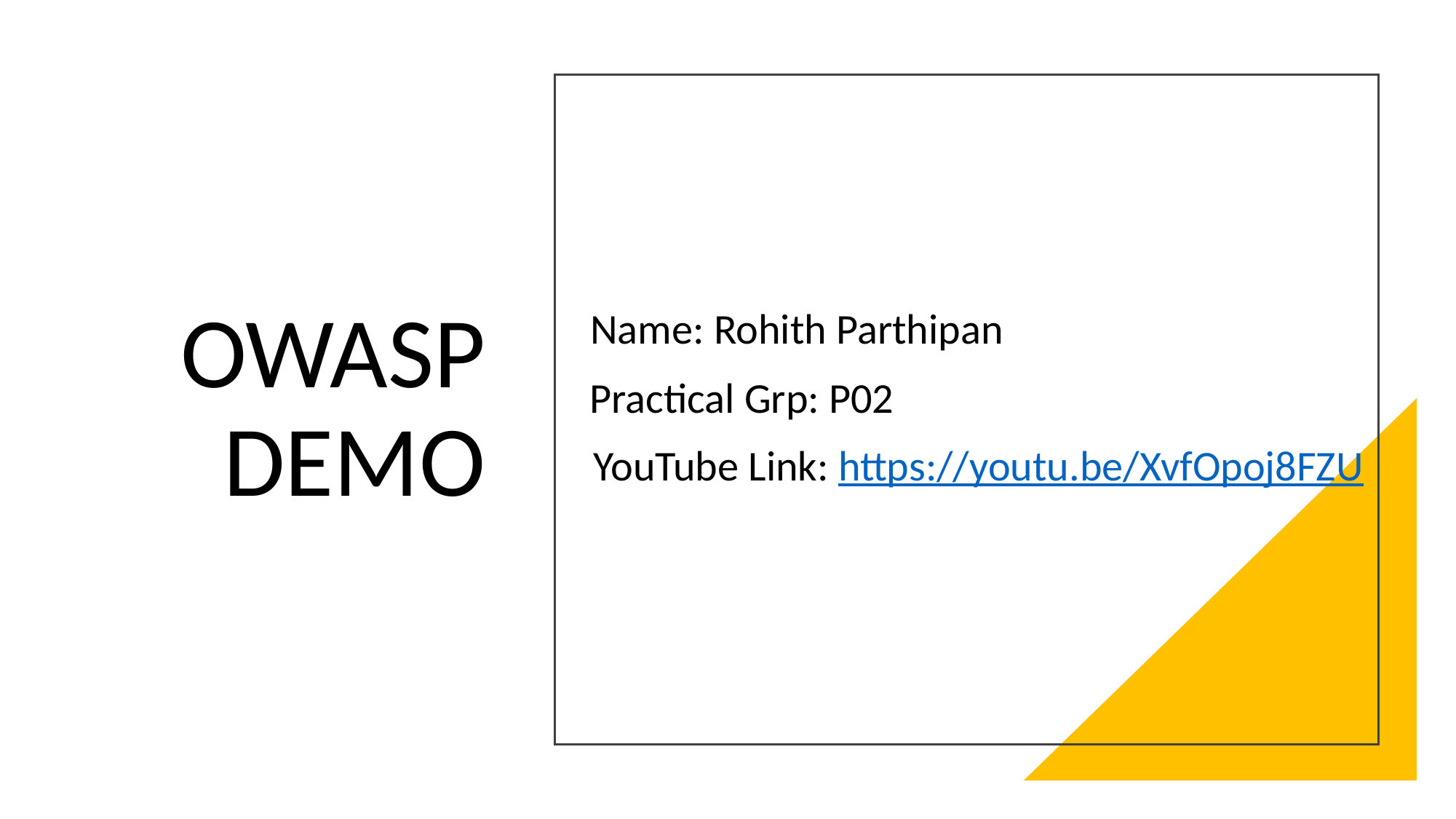

# OWASP DEMO
Name: Rohith Parthipan
Practical Grp: P02

YouTube Link: https://youtu.be/XvfOpoj8FZU